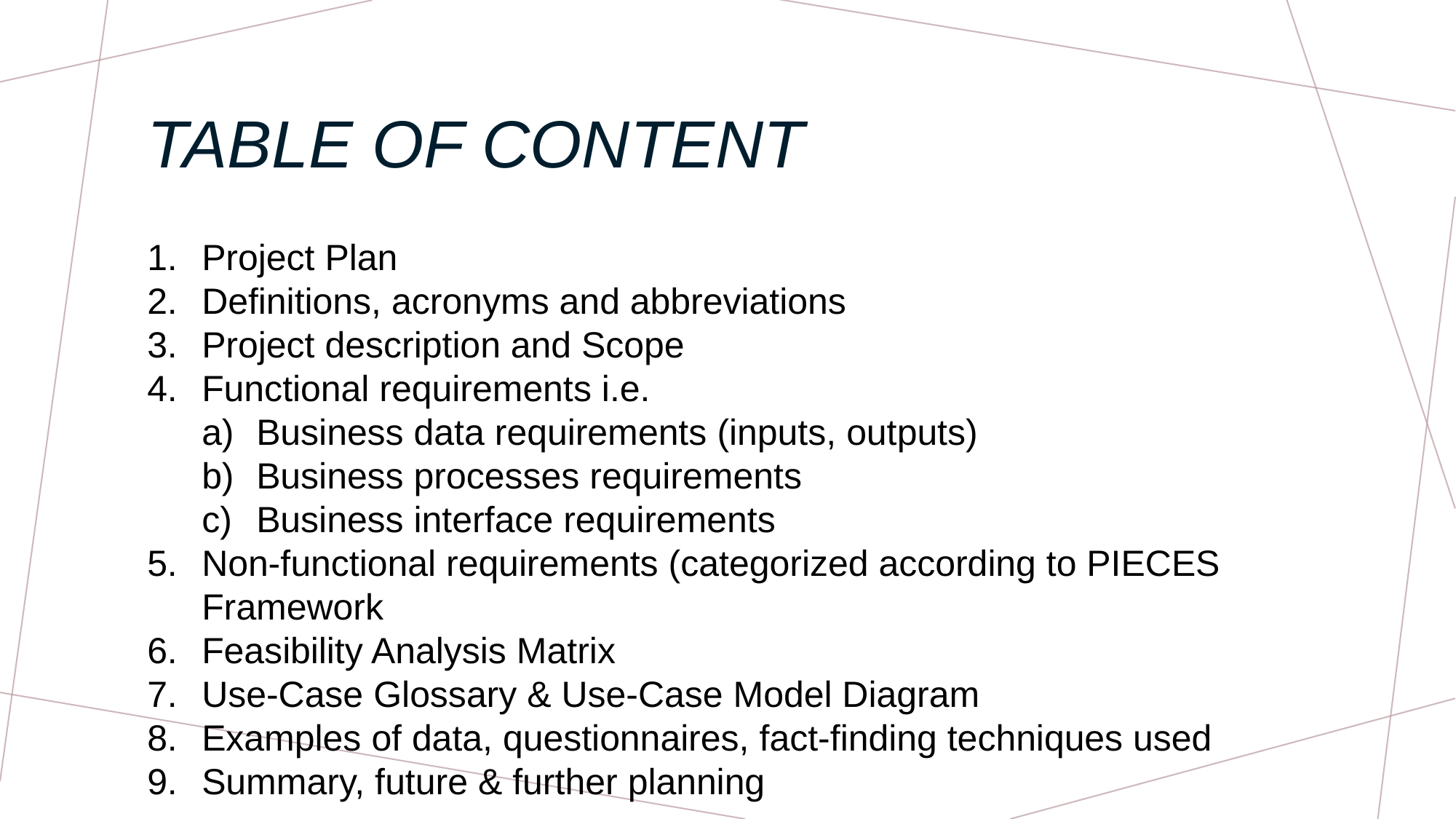

# Table of content
Project Plan
Definitions, acronyms and abbreviations
Project description and Scope
Functional requirements i.e.
Business data requirements (inputs, outputs)
Business processes requirements
Business interface requirements
Non-functional requirements (categorized according to PIECES Framework
Feasibility Analysis Matrix
Use-Case Glossary & Use-Case Model Diagram
Examples of data, questionnaires, fact-finding techniques used
Summary, future & further planning